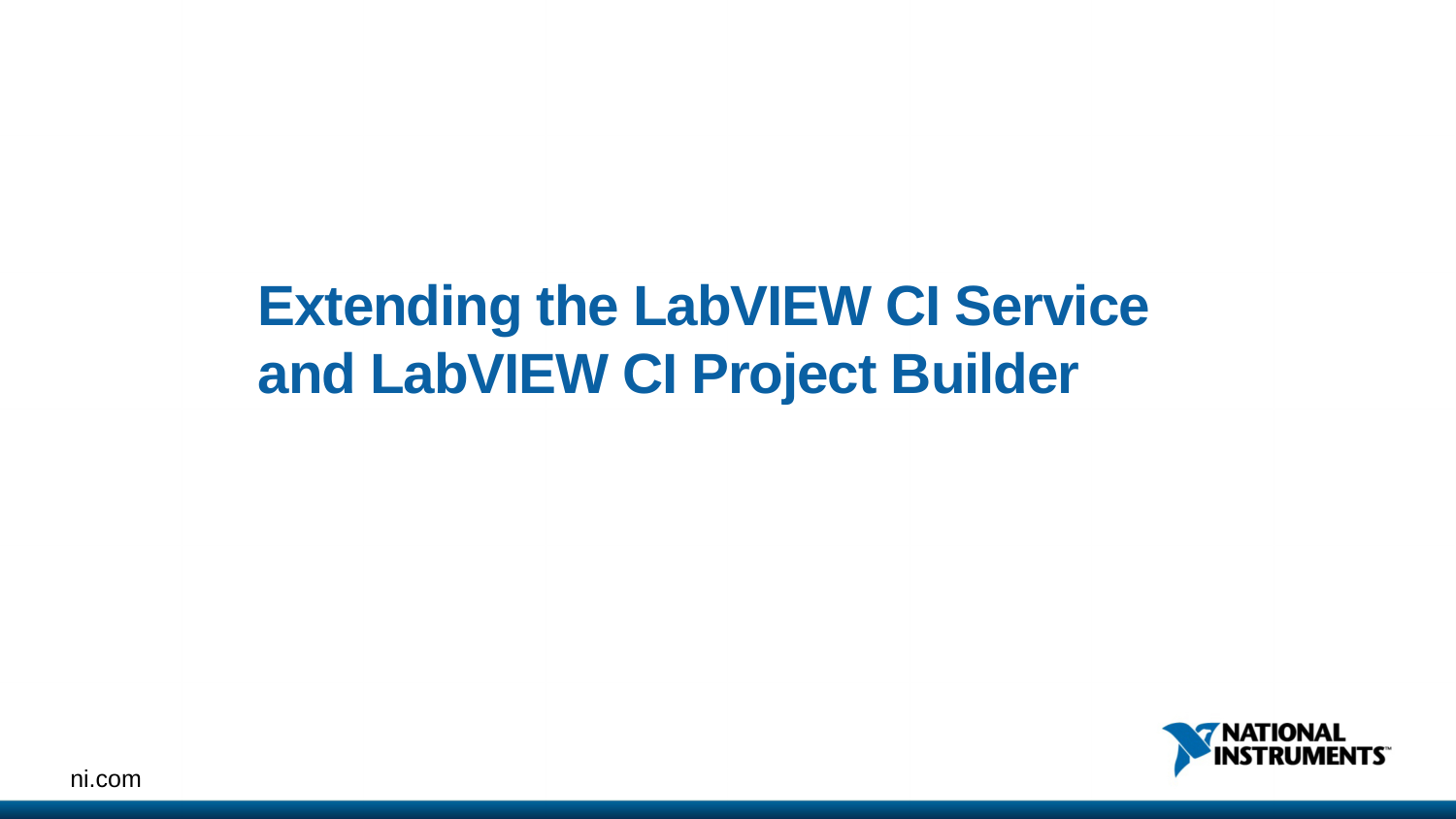

# Extending the LabVIEW CI Service and LabVIEW CI Project Builder